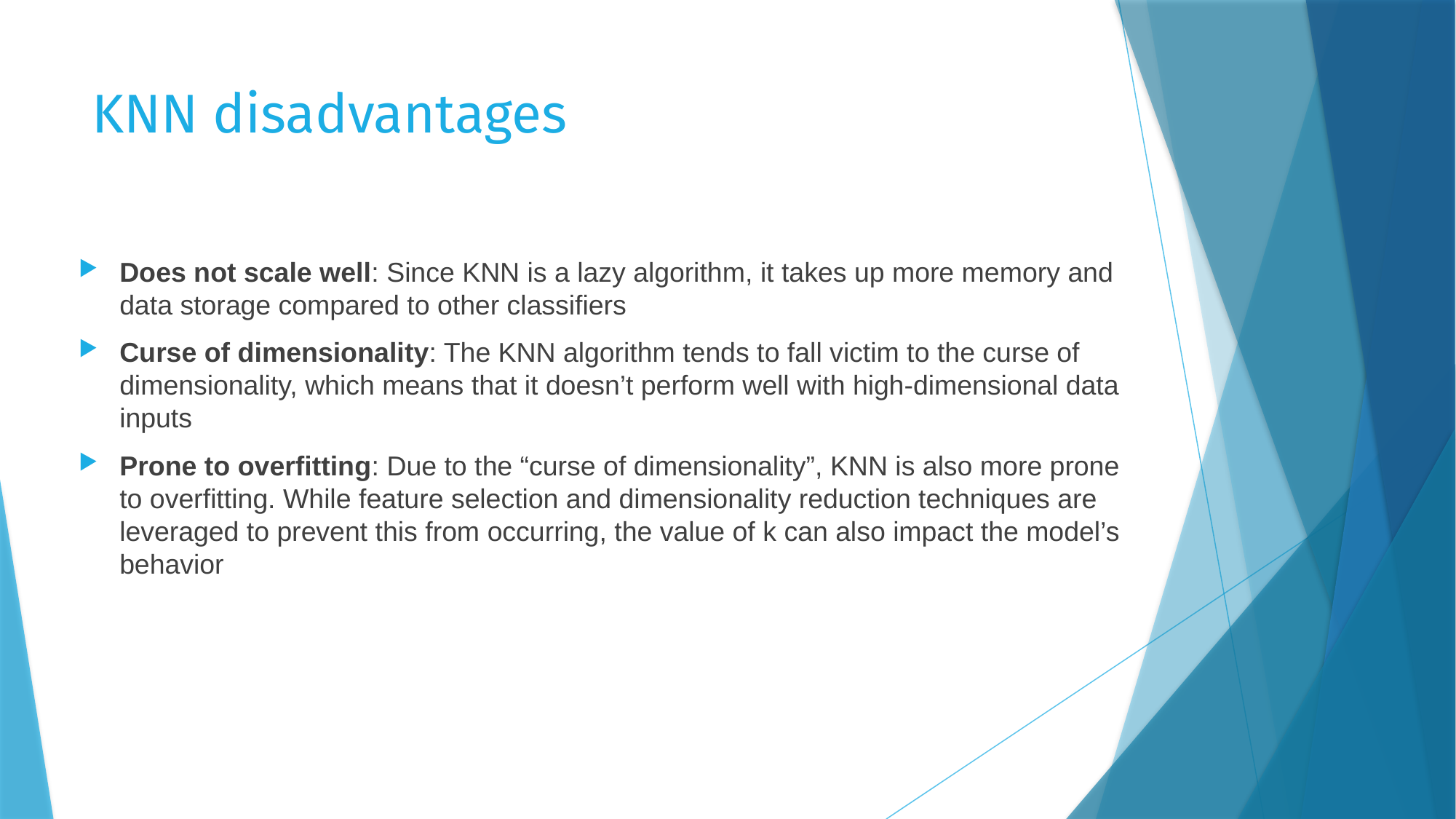

# KNN disadvantages
Does not scale well: Since KNN is a lazy algorithm, it takes up more memory and data storage compared to other classifiers
Curse of dimensionality: The KNN algorithm tends to fall victim to the curse of dimensionality, which means that it doesn’t perform well with high-dimensional data inputs
Prone to overfitting: Due to the “curse of dimensionality”, KNN is also more prone to overfitting. While feature selection and dimensionality reduction techniques are leveraged to prevent this from occurring, the value of k can also impact the model’s behavior